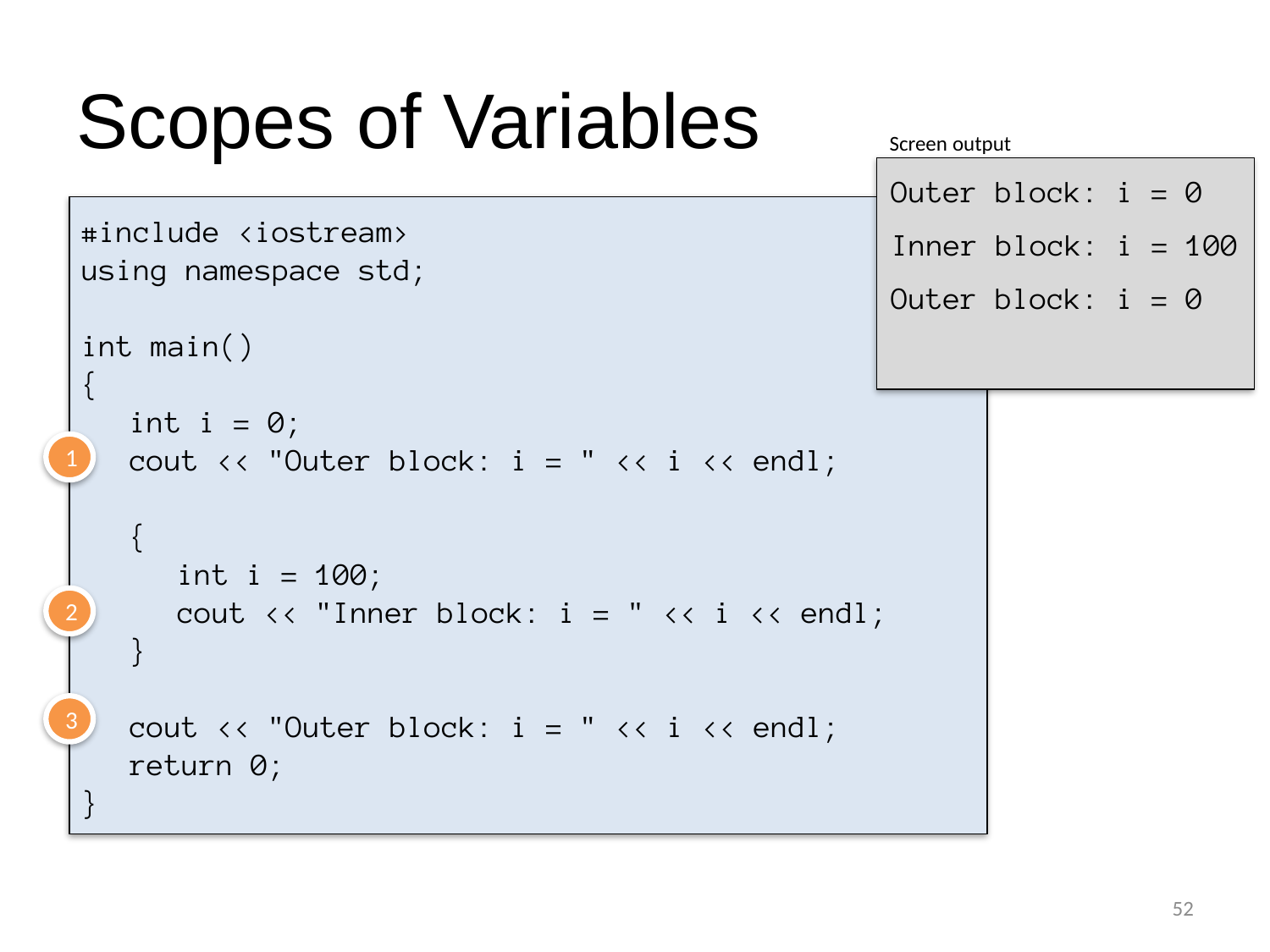

# Scopes of Variables
Screen output

Outer block: i = 0
#include <iostream>
using namespace std;

int main()
{
	int i = 0;
	cout << "Outer block: i = " << i << endl;

	{
		int i = 100;
		cout << "Inner block: i = " << i << endl;
	}

	cout << "Outer block: i = " << i << endl;
	return 0;
}
Inner block: i = 100
Outer block: i = 0
1
2
3
52